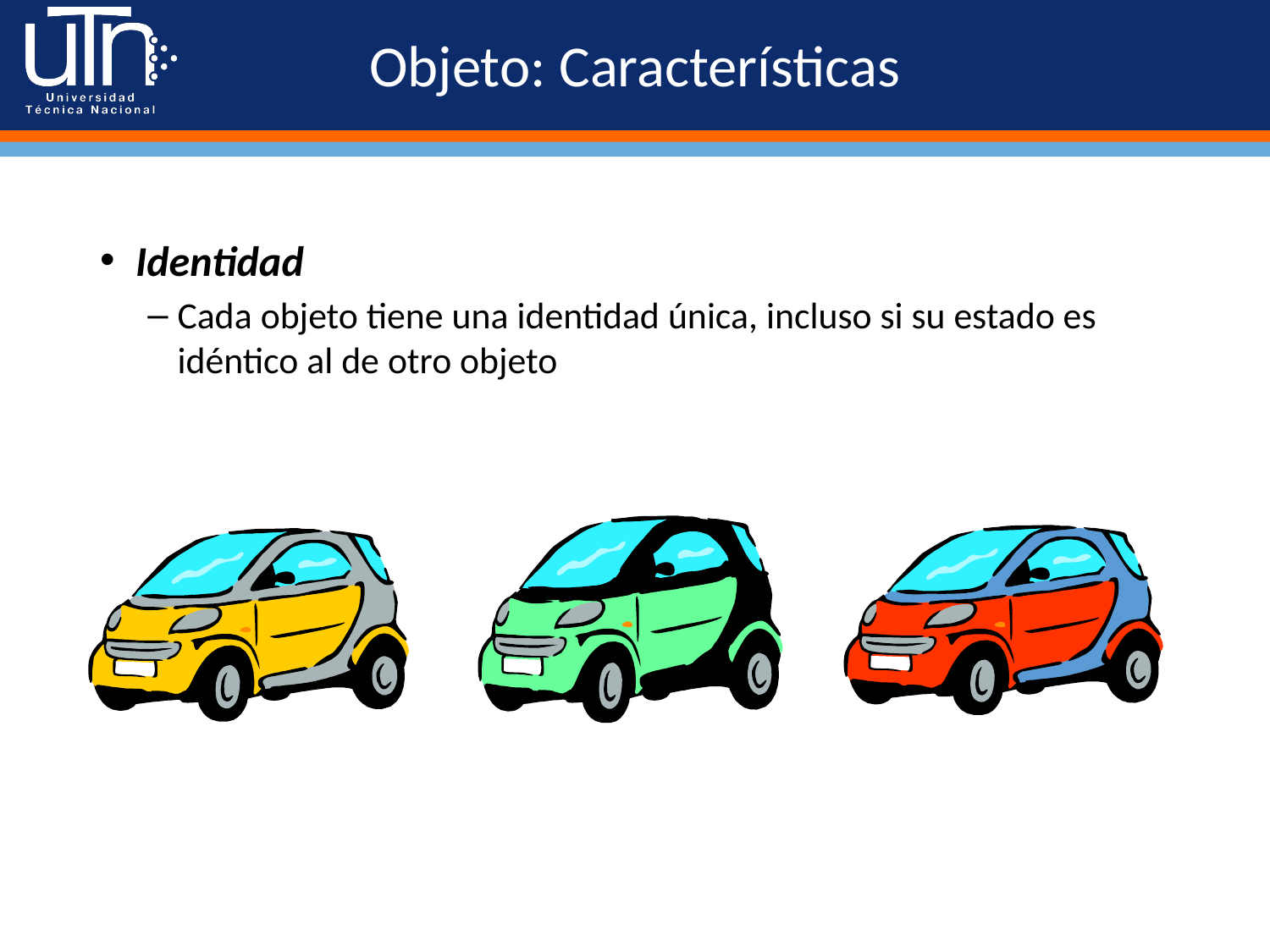

# Objeto: Características

Identidad
Cada objeto tiene una identidad única, incluso si su estado es idéntico al de otro objeto